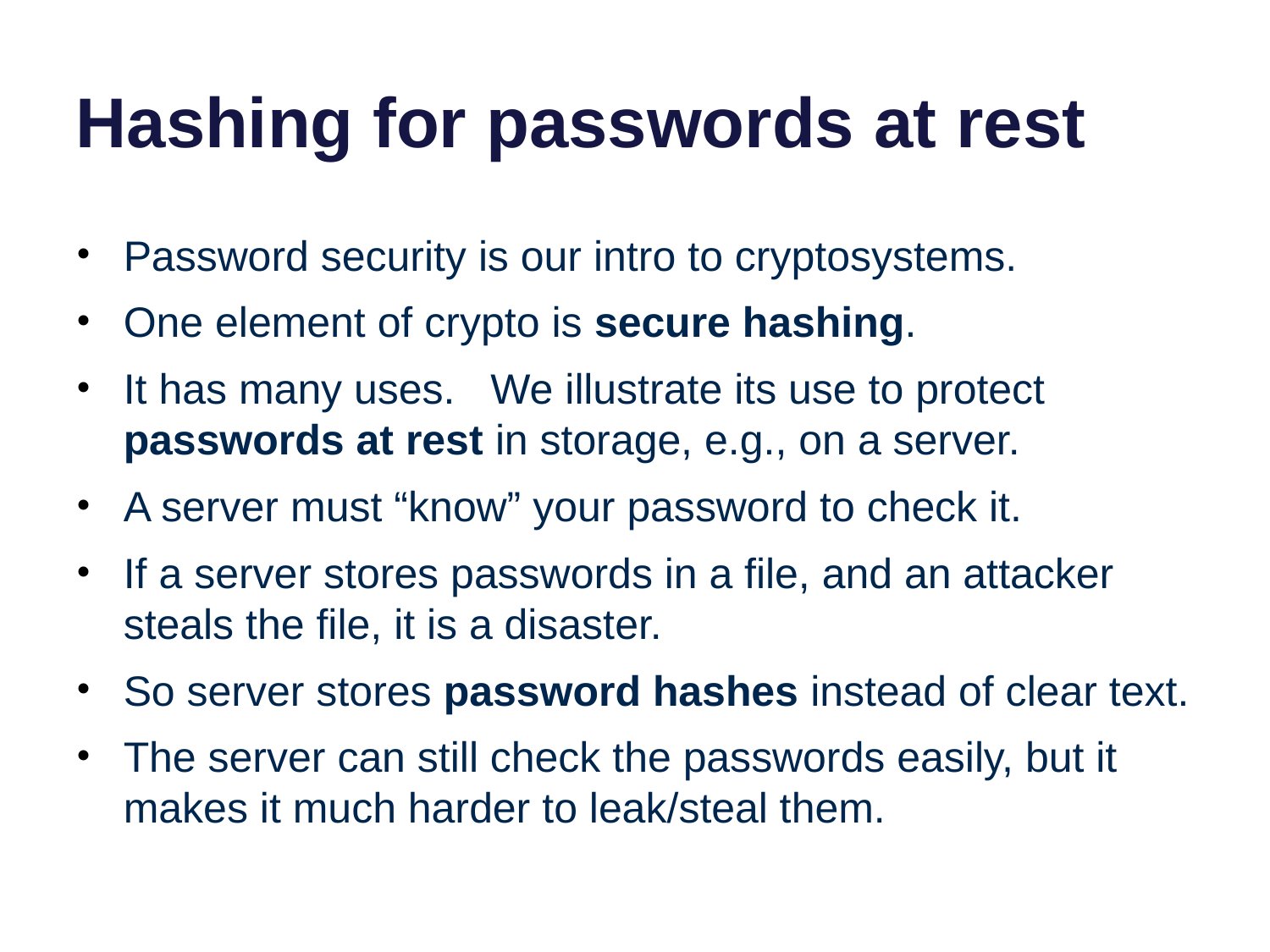

# Hashing for passwords at rest
Password security is our intro to cryptosystems.
One element of crypto is secure hashing.
It has many uses.   We illustrate its use to protect passwords at rest in storage, e.g., on a server.
A server must “know” your password to check it.
If a server stores passwords in a file, and an attacker steals the file, it is a disaster.
So server stores password hashes instead of clear text.
The server can still check the passwords easily, but it makes it much harder to leak/steal them.